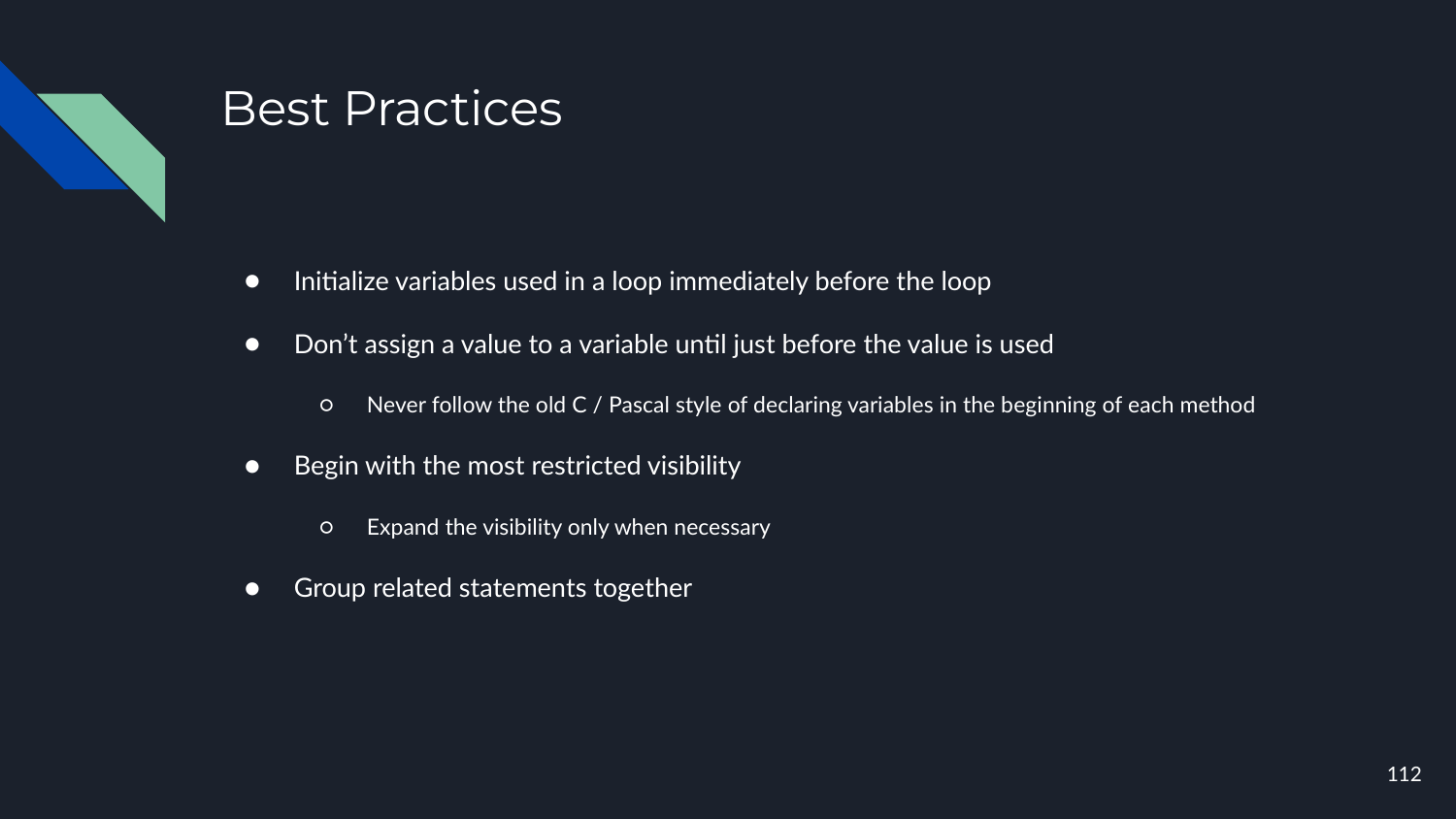

# Best Practices
Initialize variables used in a loop immediately before the loop

Don’t assign a value to a variable until just before the value is used
Never follow the old C / Pascal style of declaring variables in the beginning of each method

Begin with the most restricted visibility
Expand the visibility only when necessary

Group related statements together
112